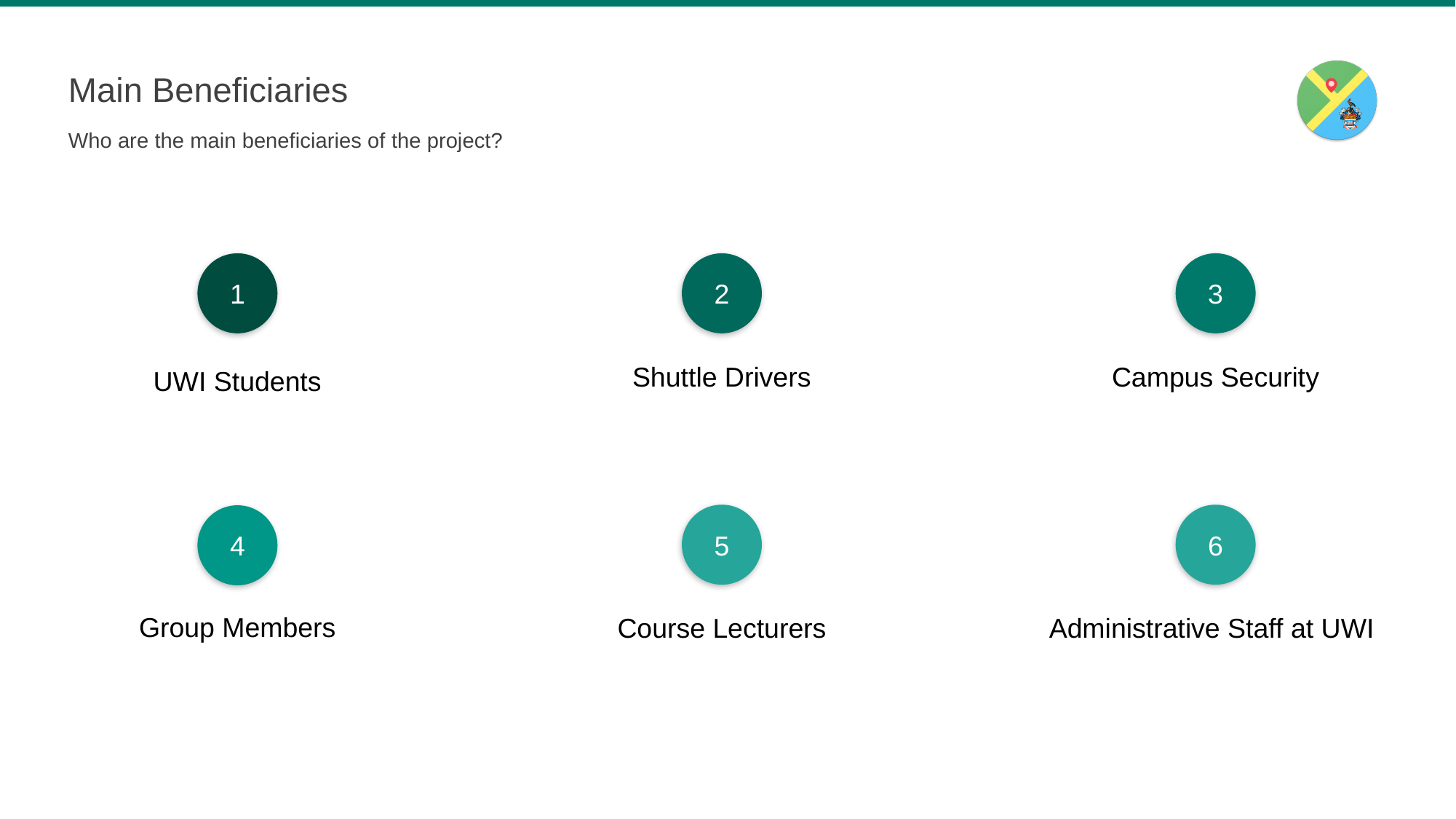

# Main Beneficiaries
Who are the main beneficiaries of the project?

1
UWI Students

2
Shuttle Drivers

3
Campus Security

5
Course Lecturers

6
Administrative Staff at UWI

4
Group Members
8